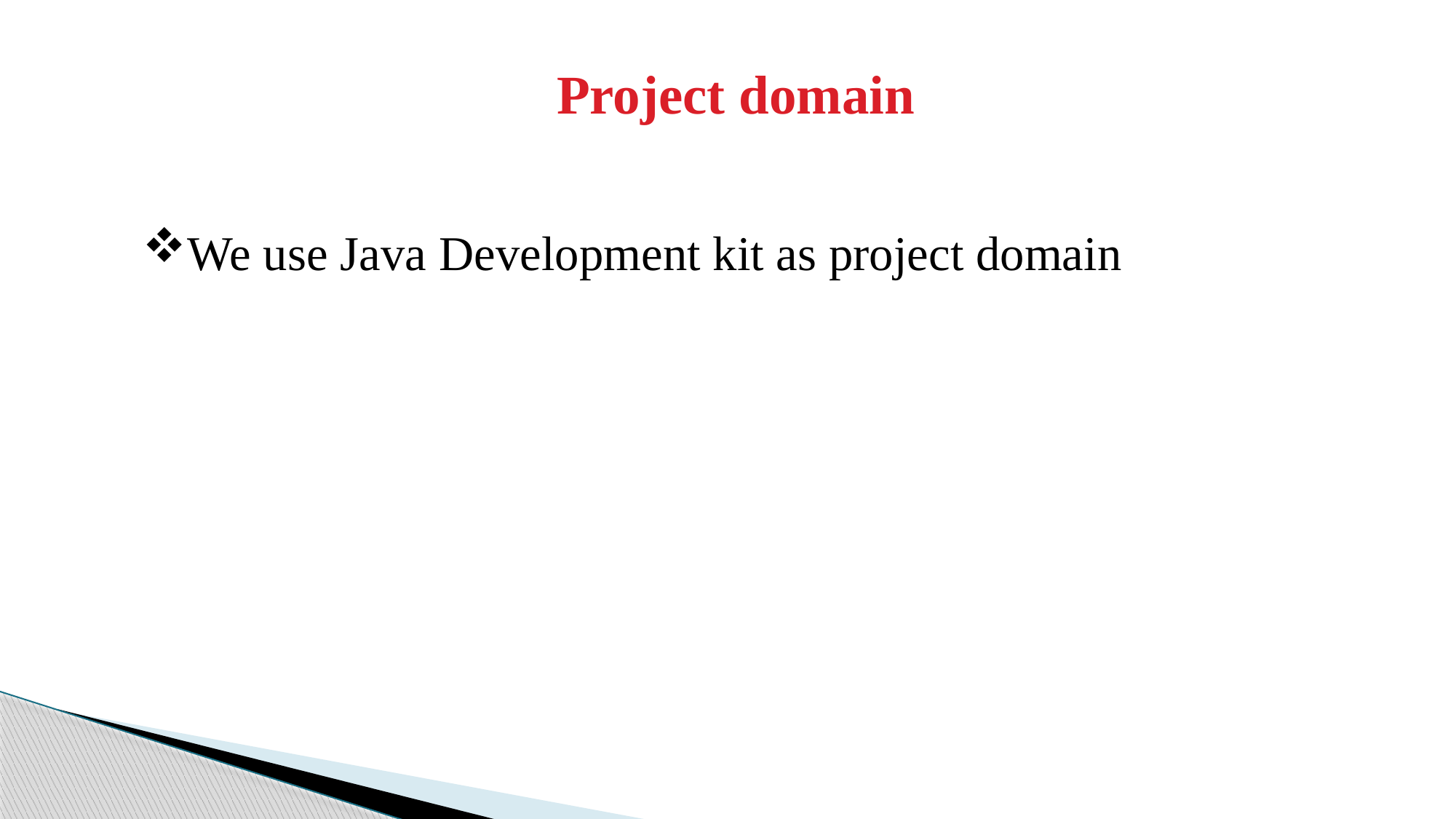

# Project domain
We use Java Development kit as project domain